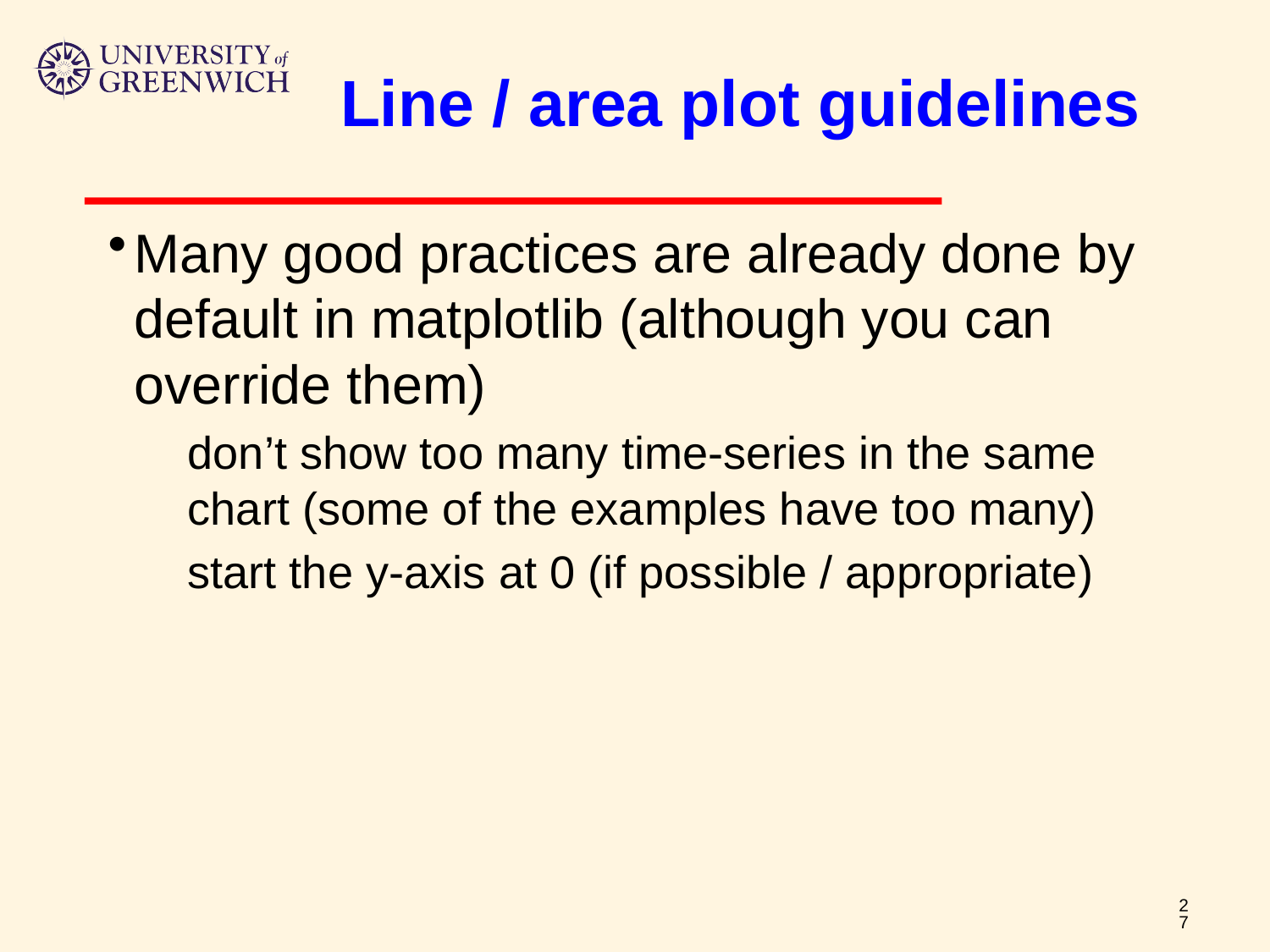

# Line / area plot guidelines
Many good practices are already done by default in matplotlib (although you can override them)
don’t show too many time-series in the same chart (some of the examples have too many)
start the y-axis at 0 (if possible / appropriate)
27